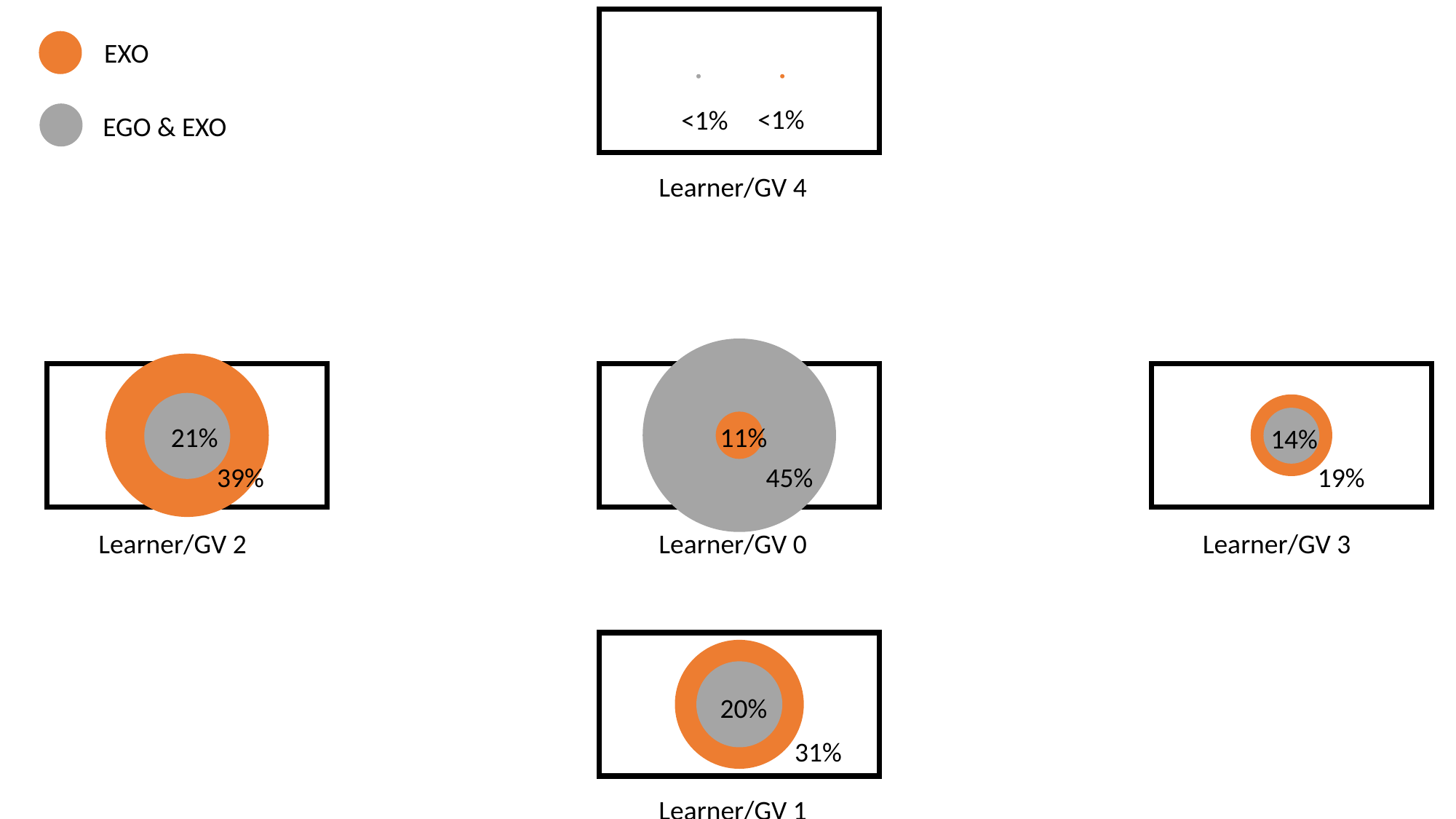

EXO

<1%
<1%

EGO & EXO
Learner/GV 4

21%
11%
14%
39%
19%
45%
Learner/GV 2
Learner/GV 0
Learner/GV 3

20%
31%
Learner/GV 1